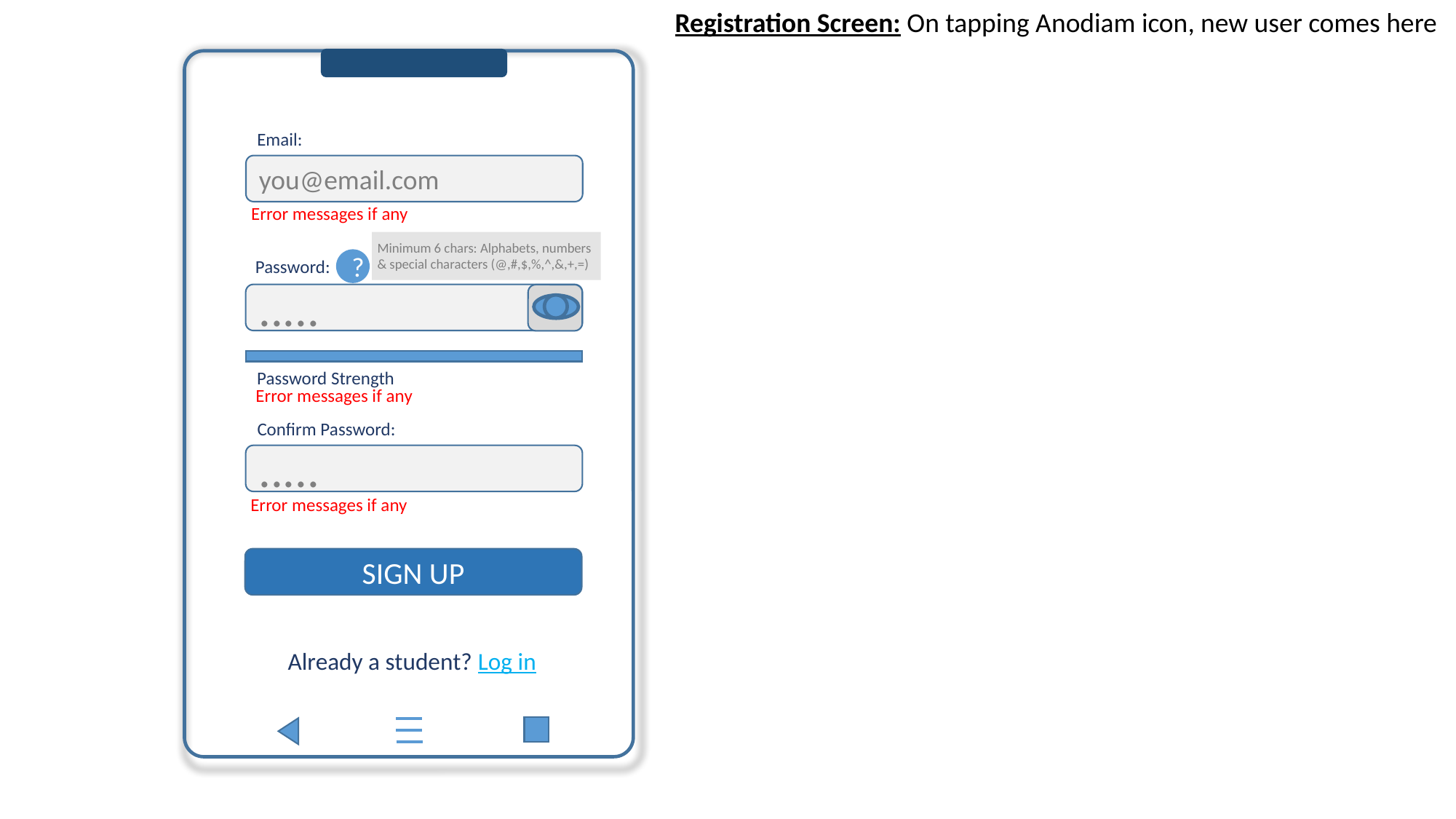

Registration Screen: On tapping Anodiam icon, new user comes here

Email:
you@email.com
Error messages if any

Minimum 6 chars: Alphabets, numbers
& special characters (@,#,$,%,^,&,+,=)
?
Password:
.....

Password Strength
Error messages if any
Confirm Password:
.....
Error messages if any
SIGN UP
Already a student? Log in